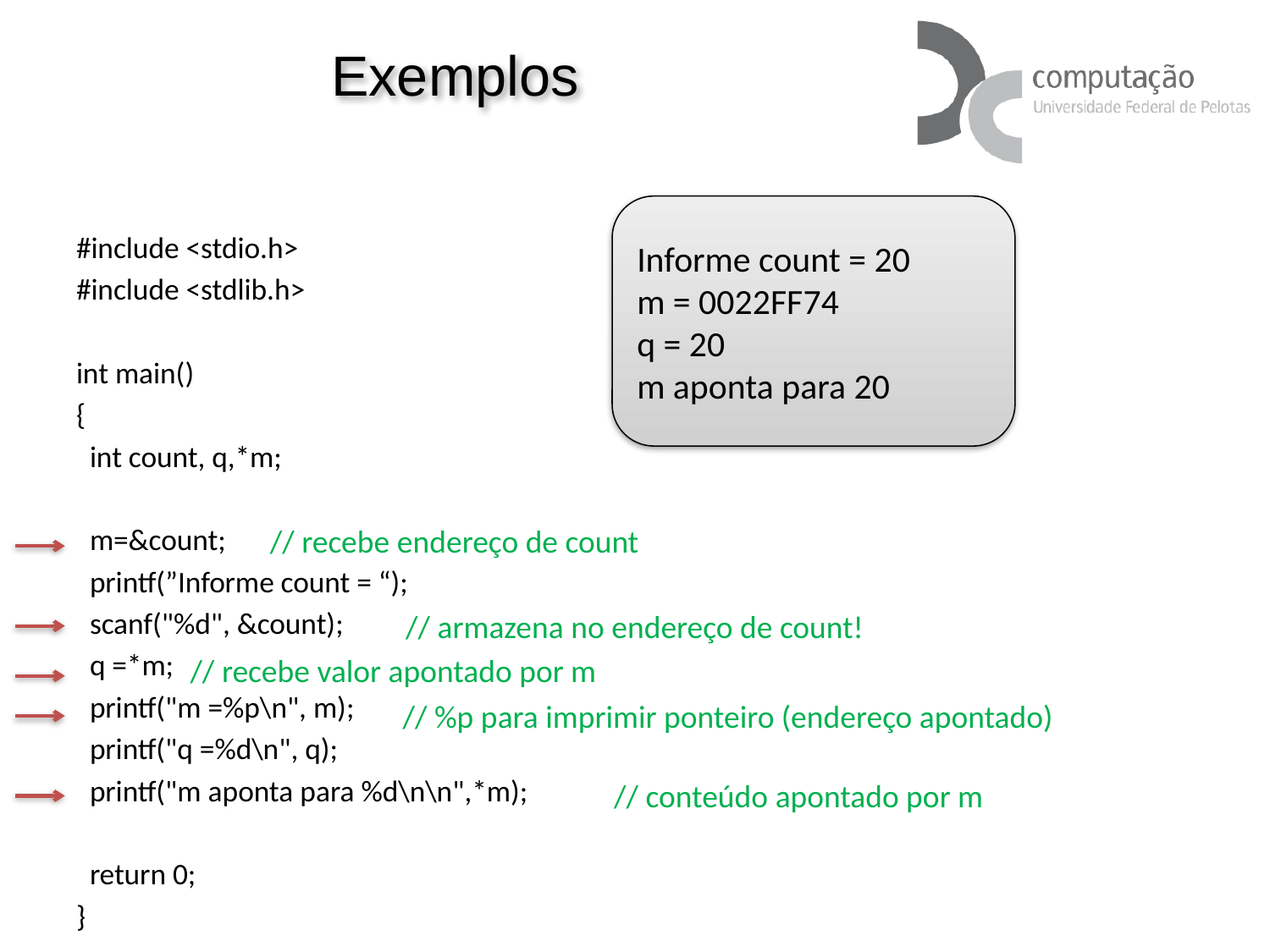

# Exemplos
Informe count = 20
m = 0022FF74
q = 20
m aponta para 20
#include <stdio.h>
#include <stdlib.h>

int main()
{
  int count, q,*m;

  m=&count;
  printf(”Informe count = “);
  scanf("%d", &count);
  q =*m;
  printf("m =%p\n", m);
  printf("q =%d\n", q);
  printf("m aponta para %d\n\n",*m);

  return 0;
}
// recebe endereço de count
// armazena no endereço de count!
// recebe valor apontado por m
// %p para imprimir ponteiro (endereço apontado)
// conteúdo apontado por m